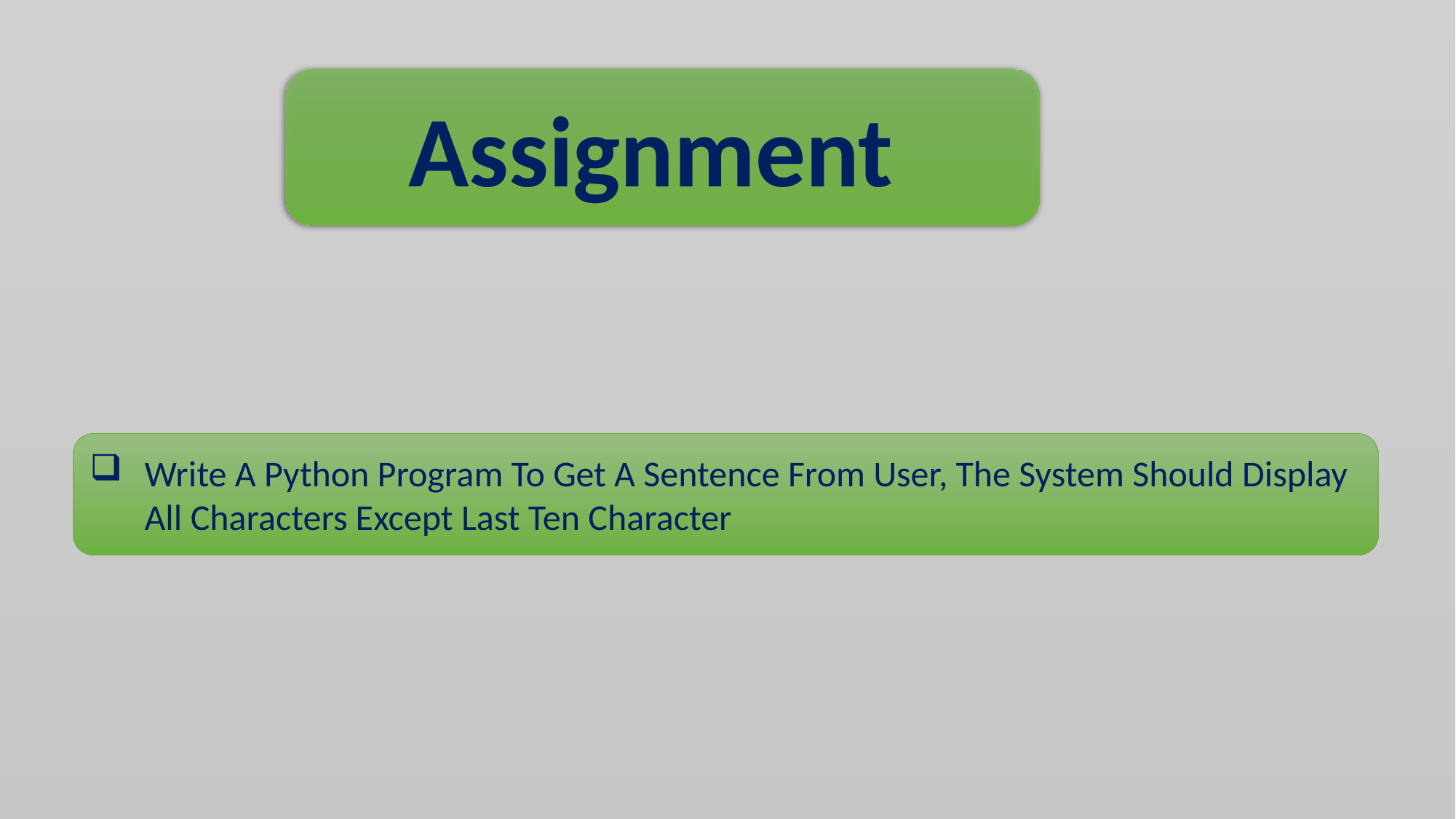

Assignment
Write A Python Program To Get A Sentence From User, The System Should Display All Characters Except Last Ten Character